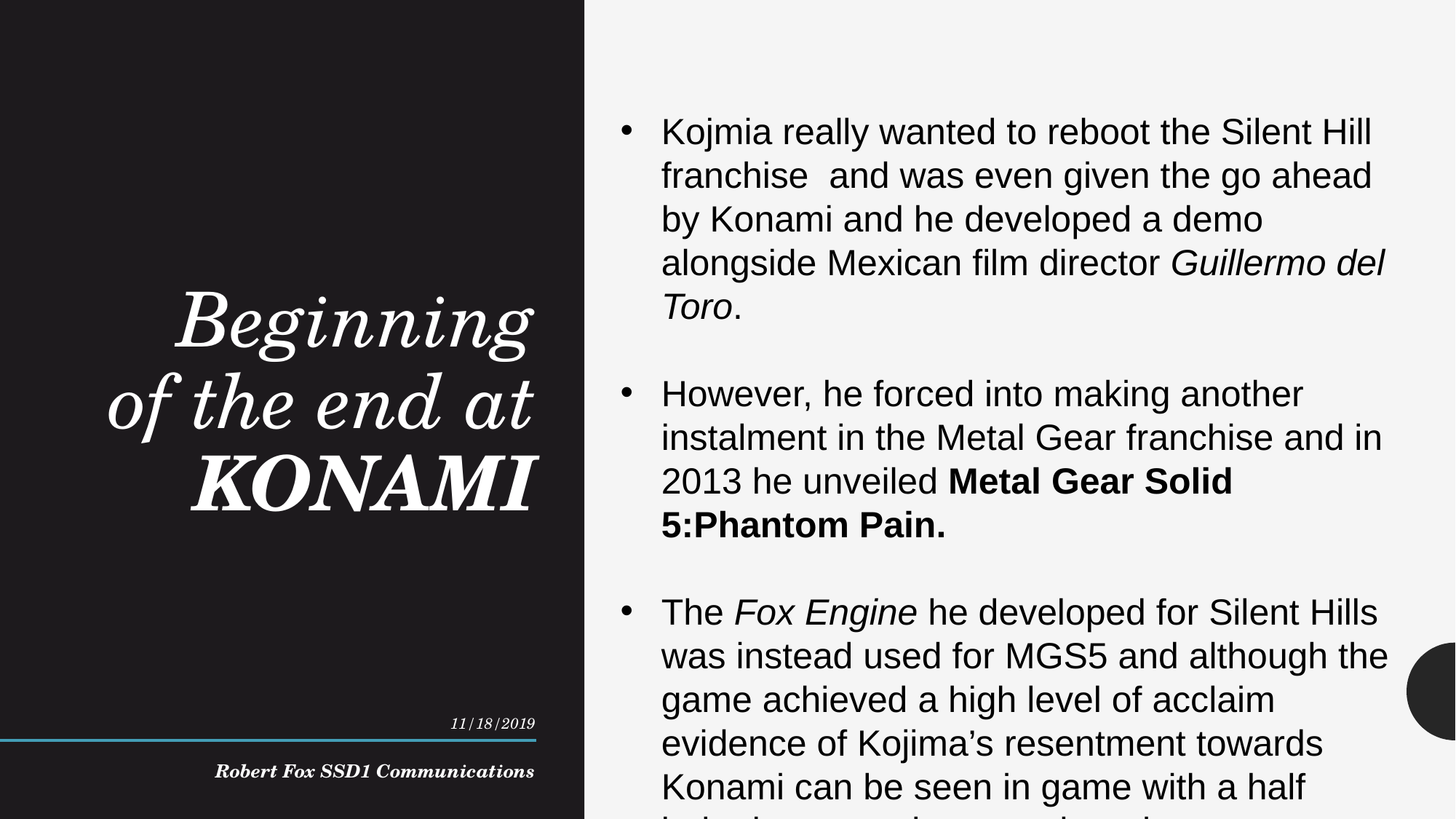

Kojmia really wanted to reboot the Silent Hill franchise  and was even given the go ahead by Konami and he developed a demo alongside Mexican film director Guillermo del Toro.

However, he forced into making another instalment in the Metal Gear franchise and in 2013 he unveiled Metal Gear Solid 5:Phantom Pain.

The Fox Engine he developed for Silent Hills was instead used for MGS5 and although the game achieved a high level of acclaim evidence of Kojima’s resentment towards Konami can be seen in game with a half baked story and some other elements missing.
# Beginning of the end at KONAMI

11/18/2019
Robert Fox SSD1 Communications